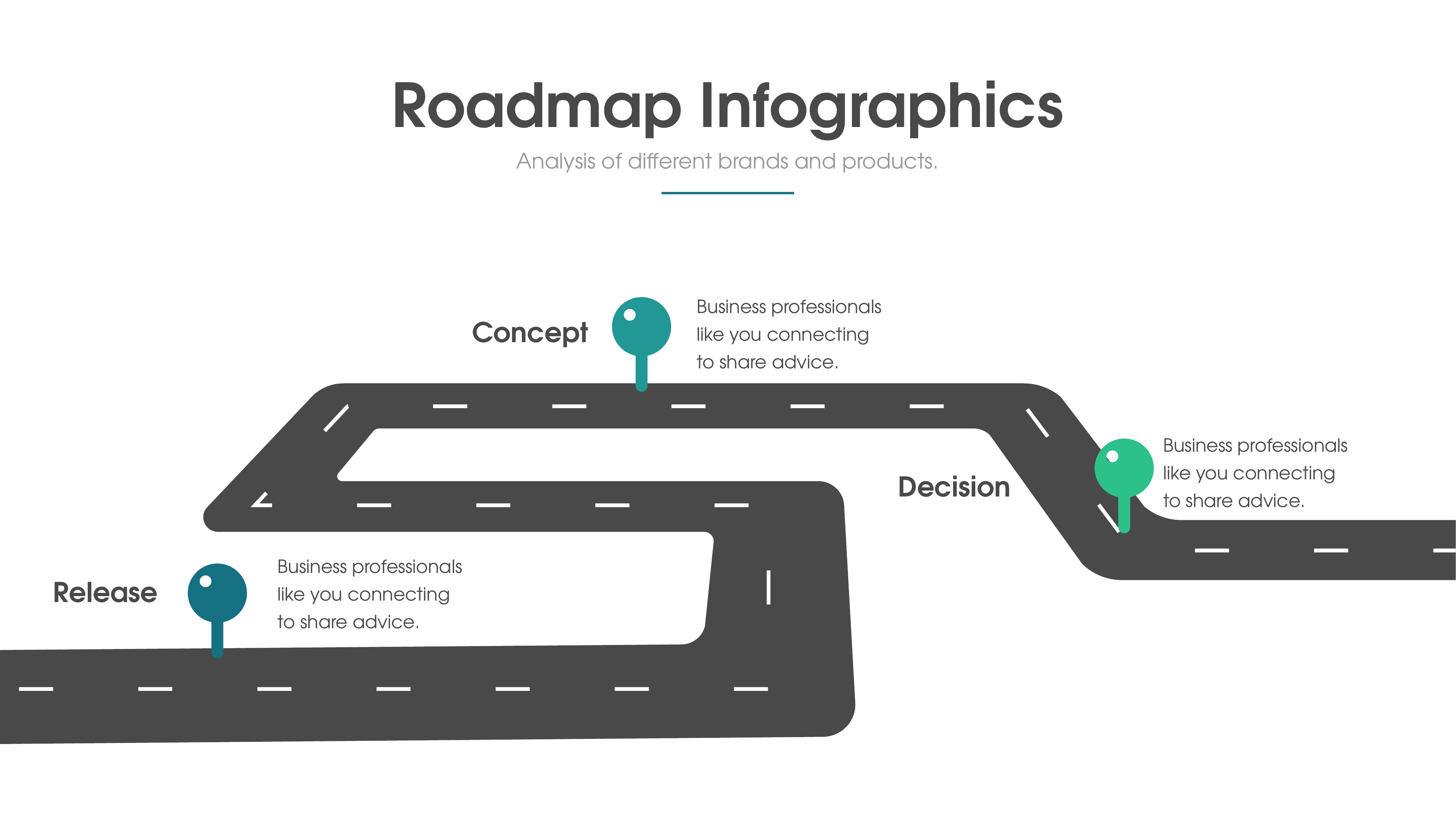

Business professionals like you connecting to share advice.

Concept
Business professionals like you connecting to share advice.

Decision
Business professionals like you connecting to share advice.

Release
Roadmap Infographics
Analysis of different brands and products.